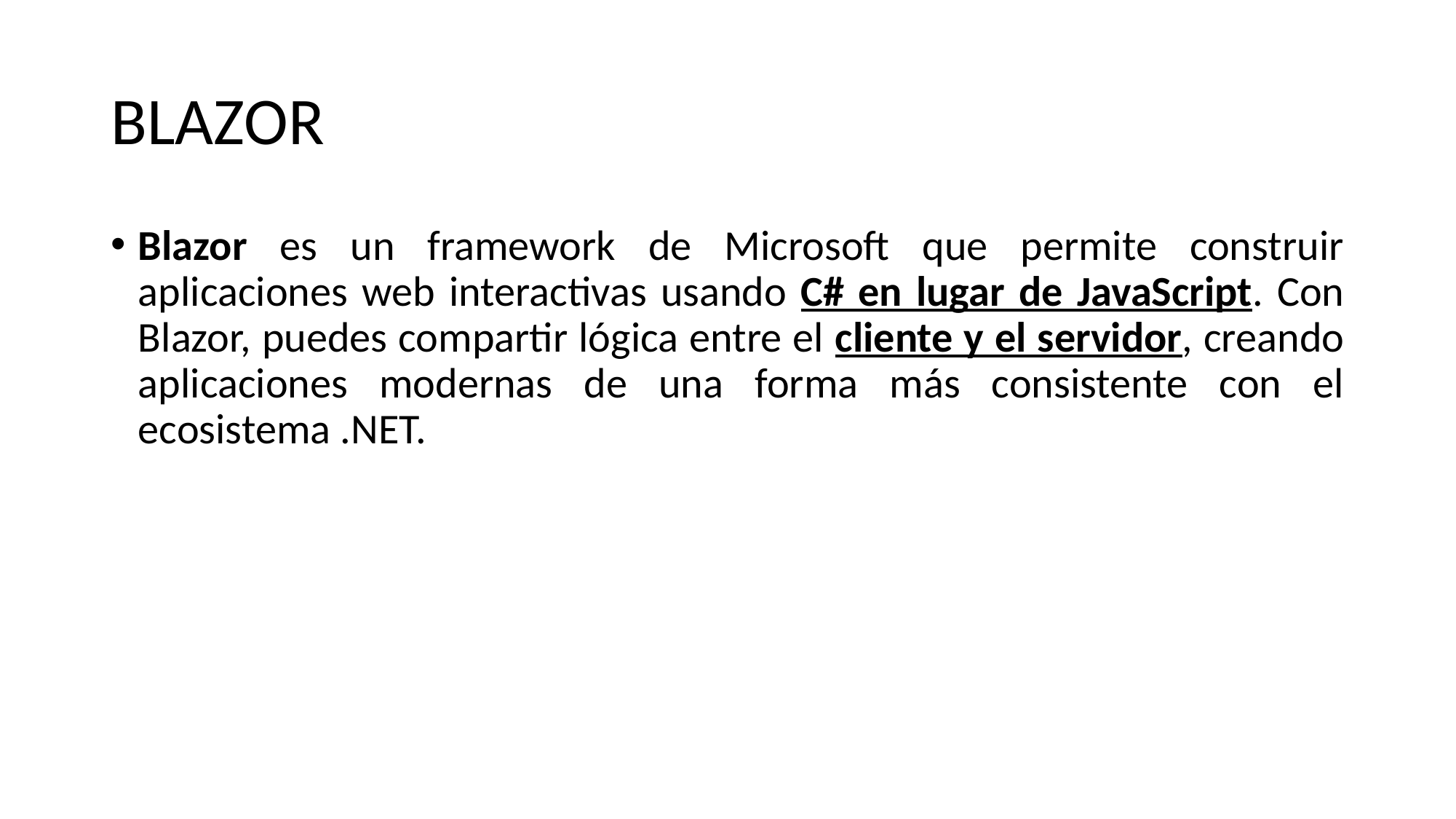

# BLAZOR
Blazor es un framework de Microsoft que permite construir aplicaciones web interactivas usando C# en lugar de JavaScript. Con Blazor, puedes compartir lógica entre el cliente y el servidor, creando aplicaciones modernas de una forma más consistente con el ecosistema .NET.